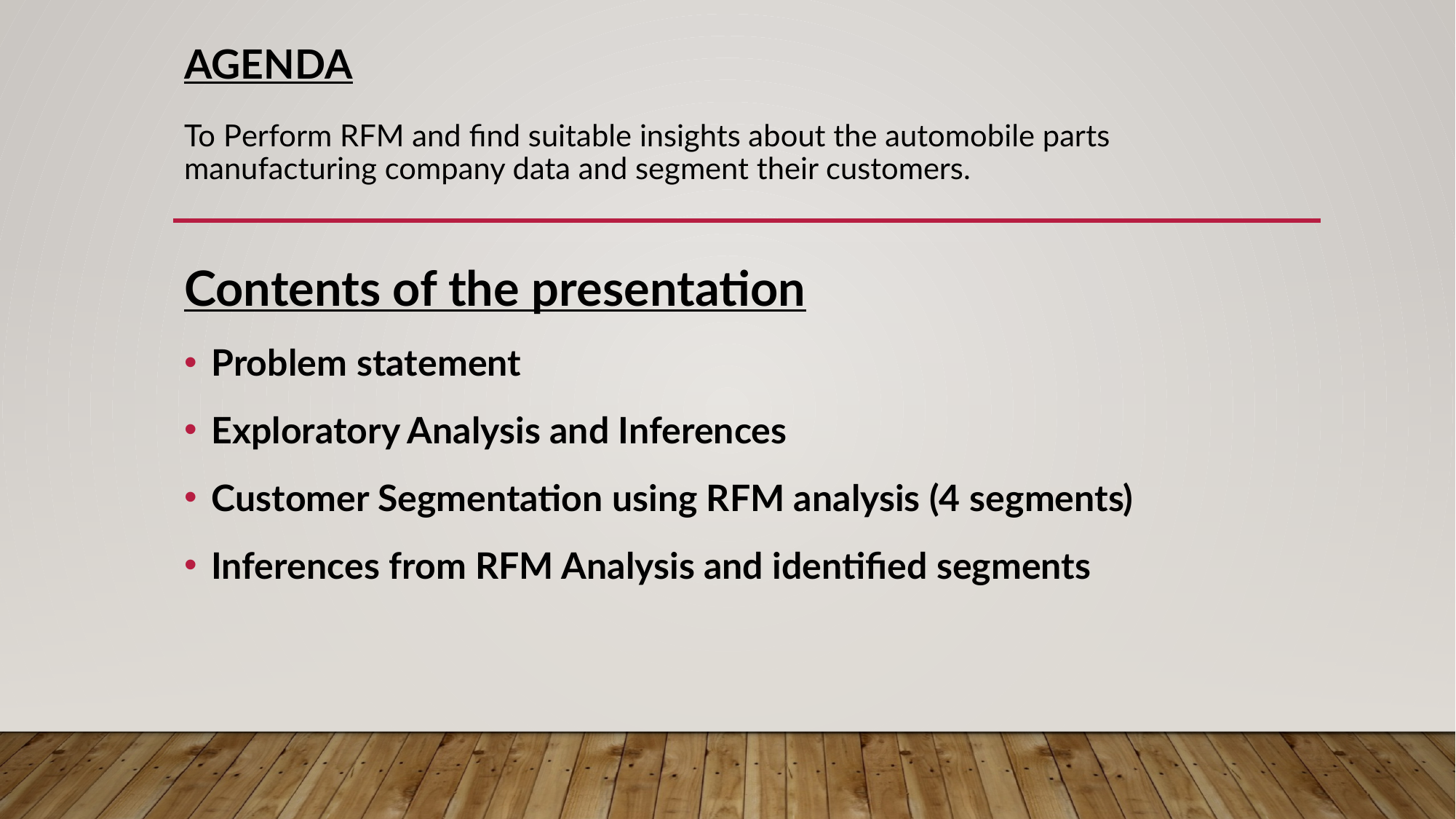

# Agenda To Perform RFM and find suitable insights about the automobile parts manufacturing company data and segment their customers.
Contents of the presentation
Problem statement
Exploratory Analysis and Inferences
Customer Segmentation using RFM analysis (4 segments)
Inferences from RFM Analysis and identified segments